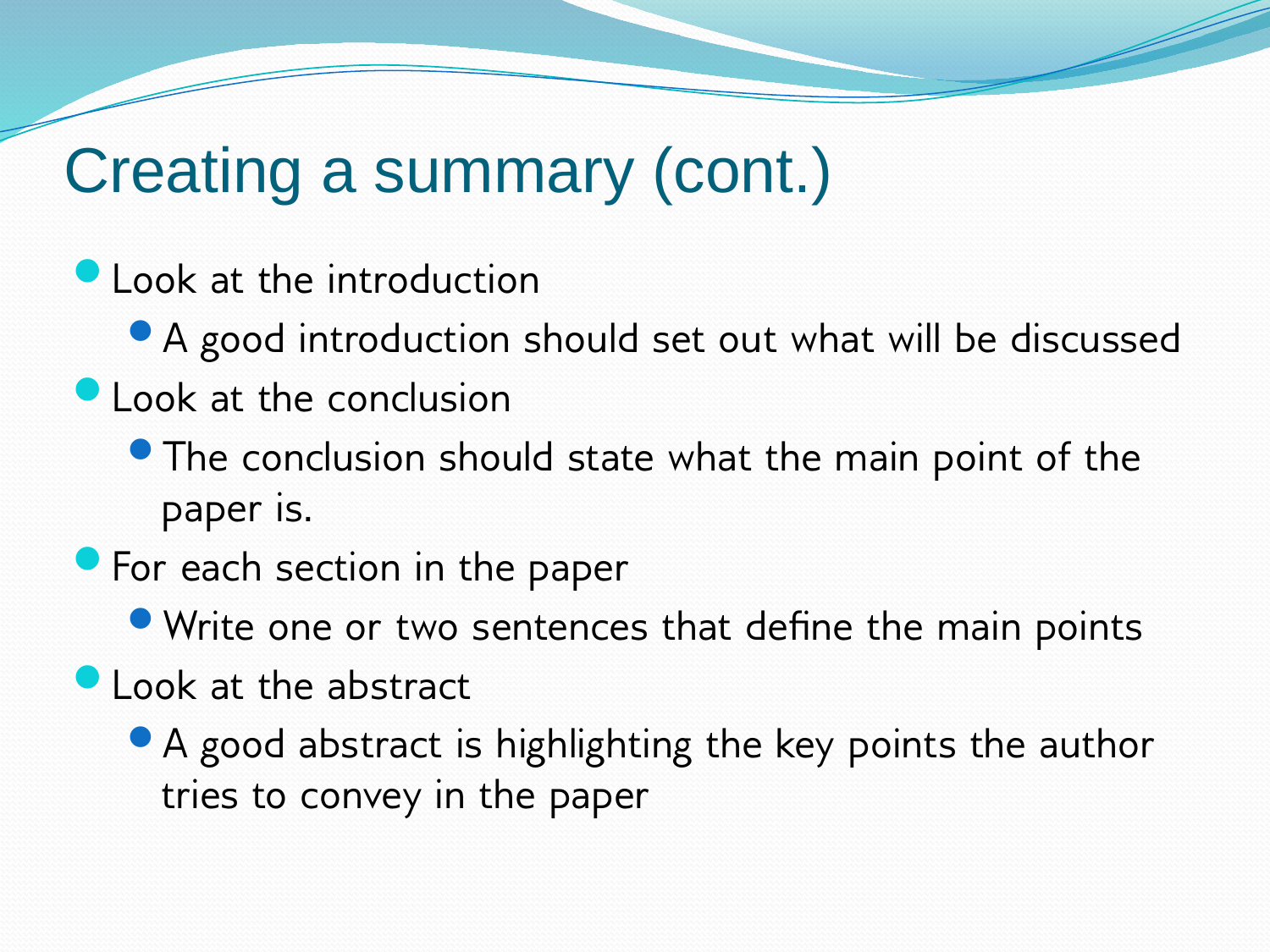

# Creating a summary (cont.)
Look at the introduction
A good introduction should set out what will be discussed
Look at the conclusion
The conclusion should state what the main point of the paper is.
For each section in the paper
Write one or two sentences that define the main points
Look at the abstract
A good abstract is highlighting the key points the author tries to convey in the paper